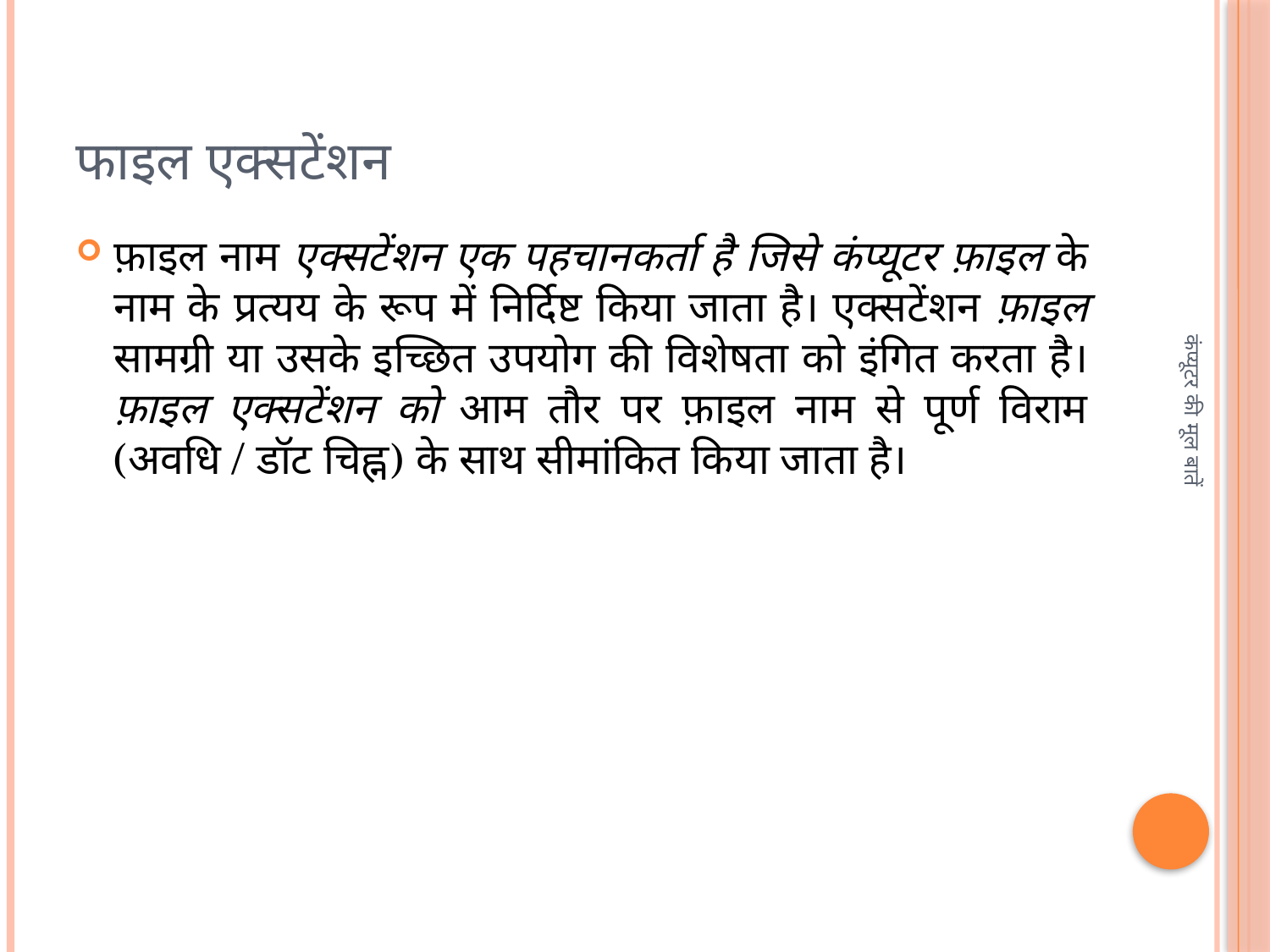

# फाइल एक्सटेंशन
फ़ाइल नाम एक्सटेंशन एक पहचानकर्ता है जिसे कंप्यूटर फ़ाइल के नाम के प्रत्यय के रूप में निर्दिष्ट किया जाता है। एक्सटेंशन फ़ाइल सामग्री या उसके इच्छित उपयोग की विशेषता को इंगित करता है। फ़ाइल एक्सटेंशन को आम तौर पर फ़ाइल नाम से पूर्ण विराम (अवधि / डॉट चिह्न) के साथ सीमांकित किया जाता है।
कंप्यूटर की मूल बातें
32